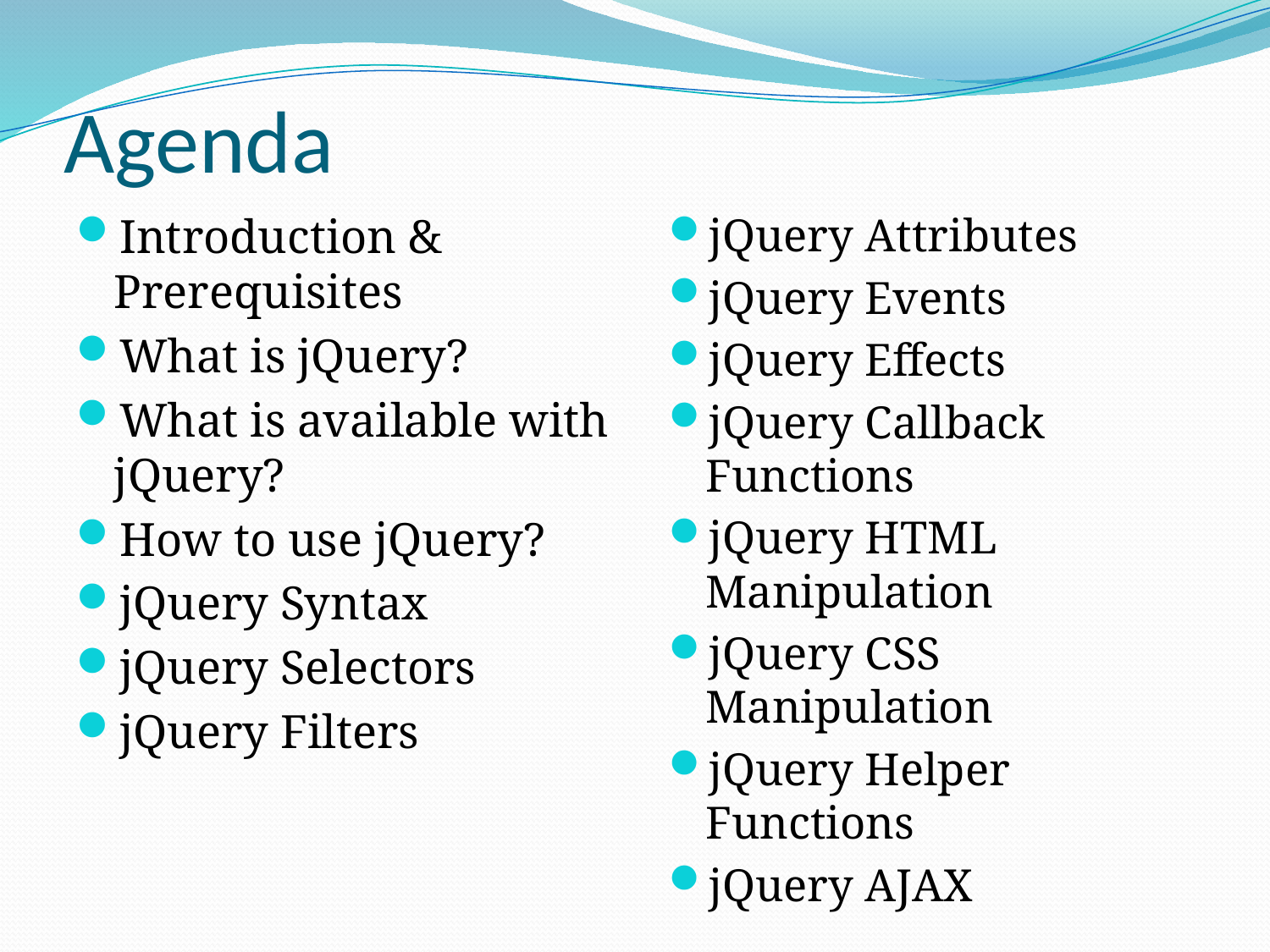

# Agenda
Introduction & Prerequisites
What is jQuery?
What is available with jQuery?
How to use jQuery?
jQuery Syntax
jQuery Selectors
jQuery Filters

jQuery Attributes
jQuery Events
jQuery Effects
jQuery Callback Functions
jQuery HTML Manipulation
jQuery CSS Manipulation
jQuery Helper Functions
jQuery AJAX